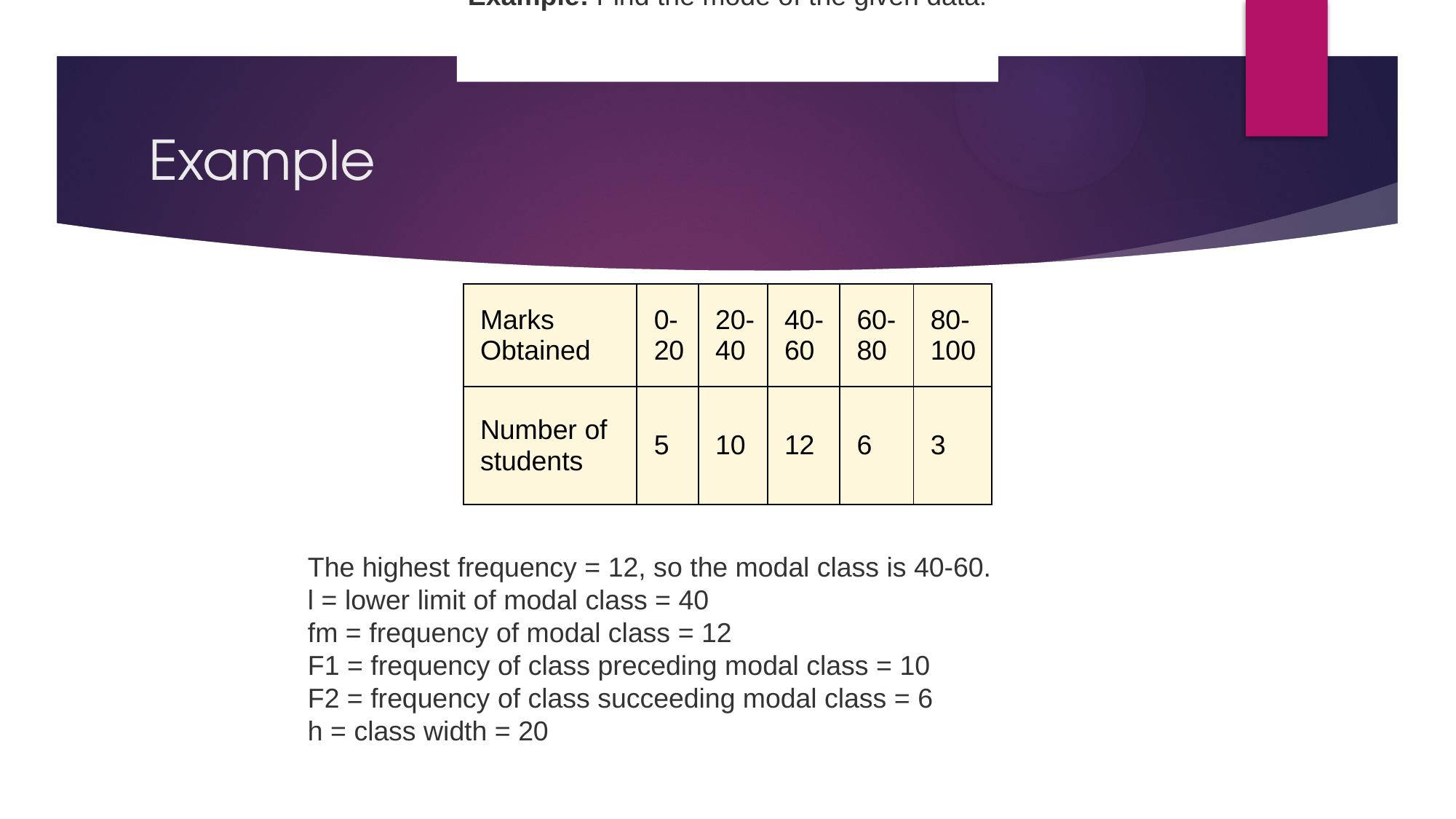

Example: Find the mode of the given data:

# Example
| Marks Obtained | 0-20 | 20-40 | 40-60 | 60-80 | 80-100 |
| --- | --- | --- | --- | --- | --- |
| Number of students | 5 | 10 | 12 | 6 | 3 |
The highest frequency = 12, so the modal class is 40-60.
l = lower limit of modal class = 40
fm = frequency of modal class = 12
F1 = frequency of class preceding modal class = 10
F2 = frequency of class succeeding modal class = 6
h = class width = 20